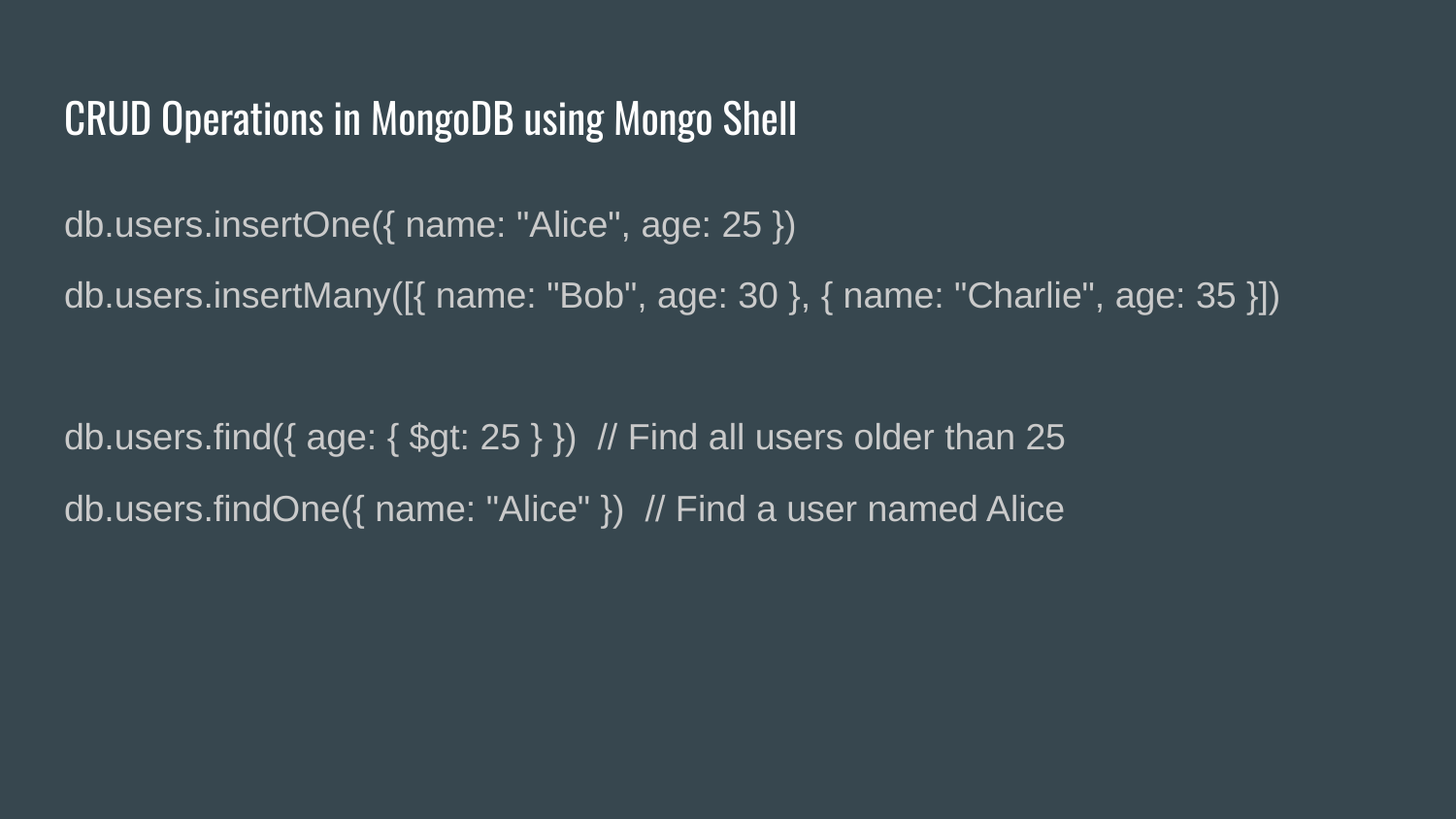

# CRUD Operations in MongoDB using Mongo Shell
db.users.insertOne({ name: "Alice", age: 25 })
db.users.insertMany([{ name: "Bob", age: 30 }, { name: "Charlie", age: 35 }])

db.users.find({ age: { $gt: 25 } })  // Find all users older than 25
db.users.findOne({ name: "Alice" })  // Find a user named Alice